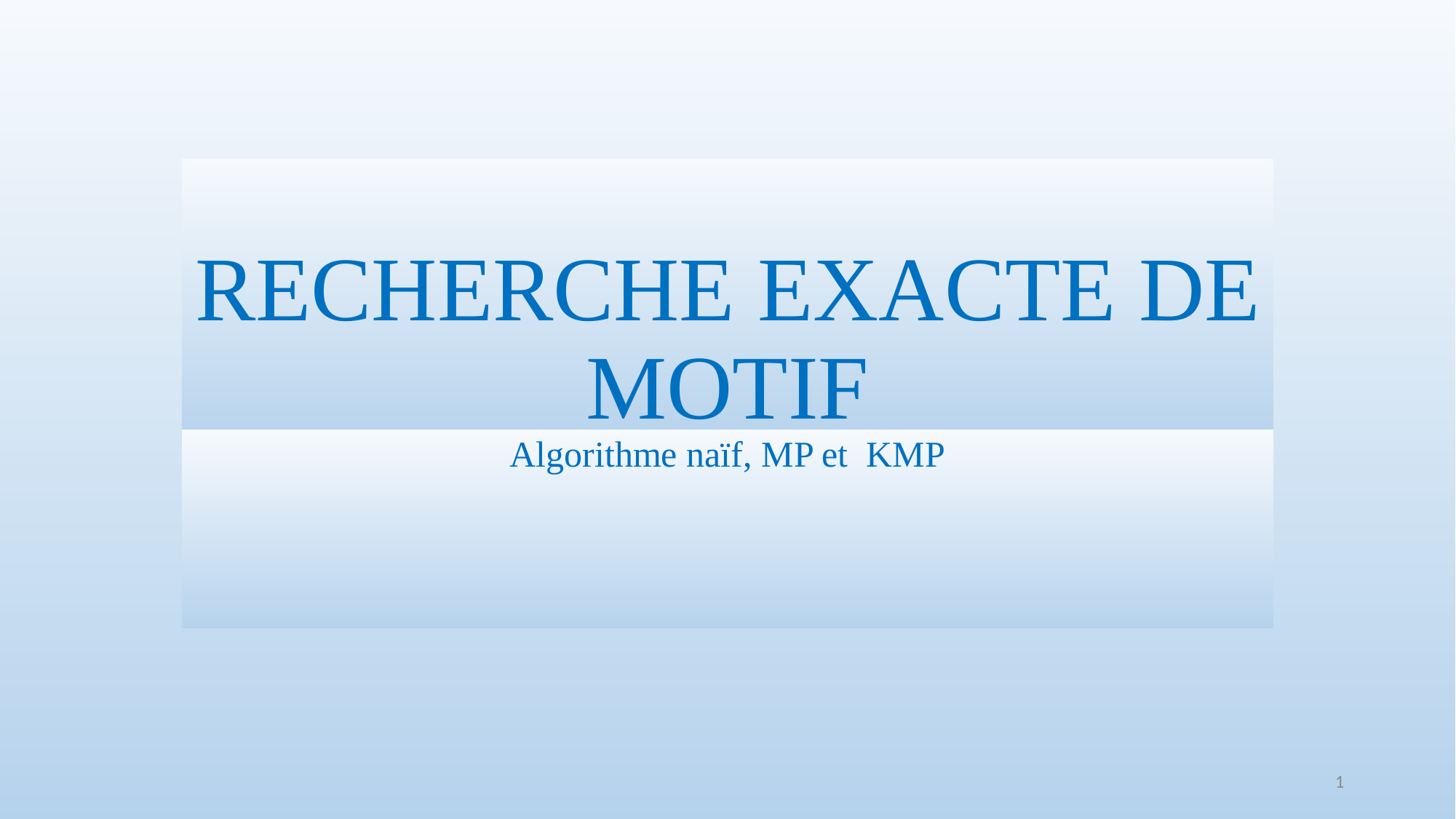

# RECHERCHE EXACTE DE MOTIF
Algorithme naïf, MP et  KMP
1